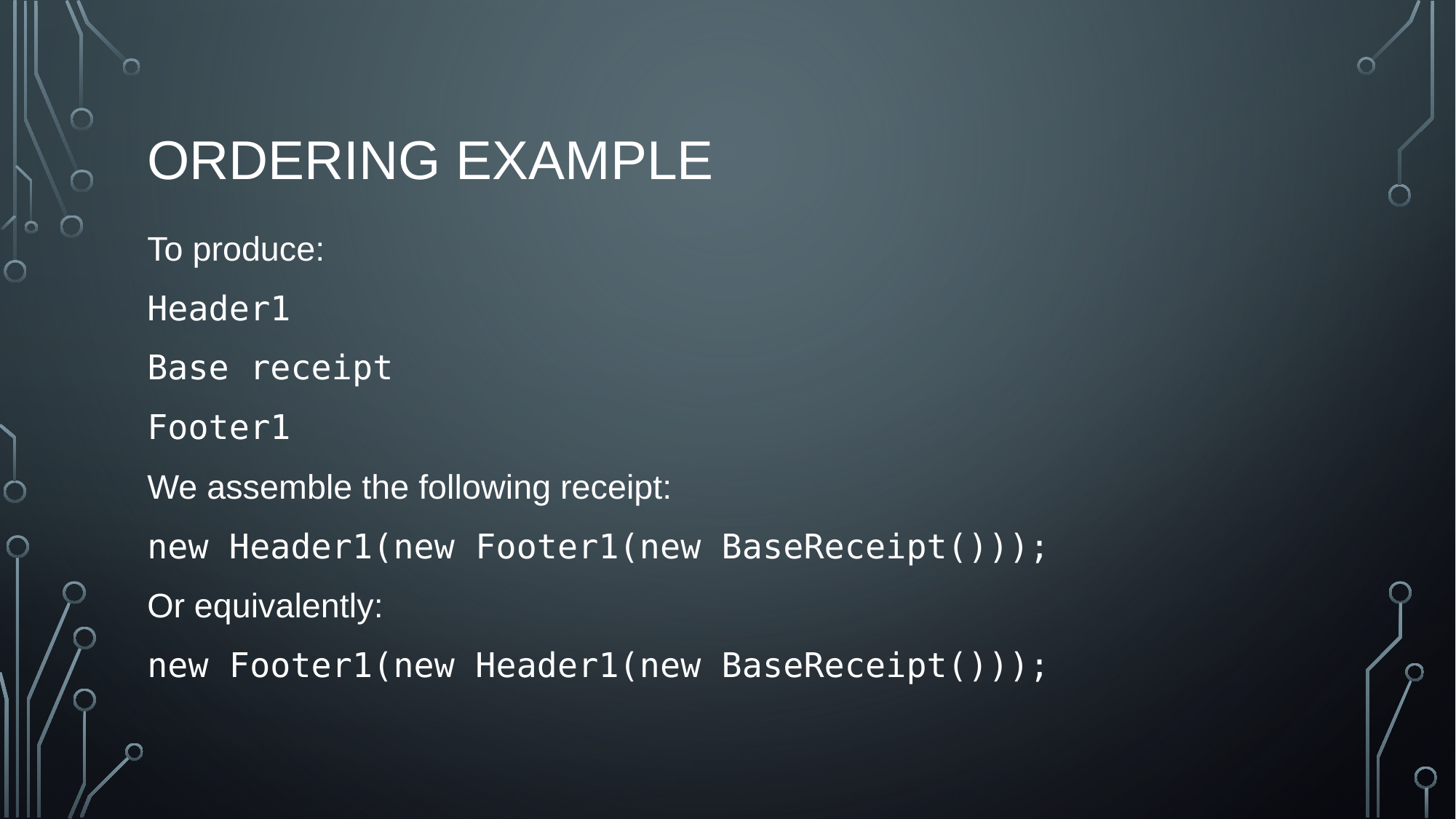

# Ordering example
To produce:
Header1
Base receipt
Footer1
We assemble the following receipt:
new Header1(new Footer1(new BaseReceipt()));
Or equivalently:
new Footer1(new Header1(new BaseReceipt()));